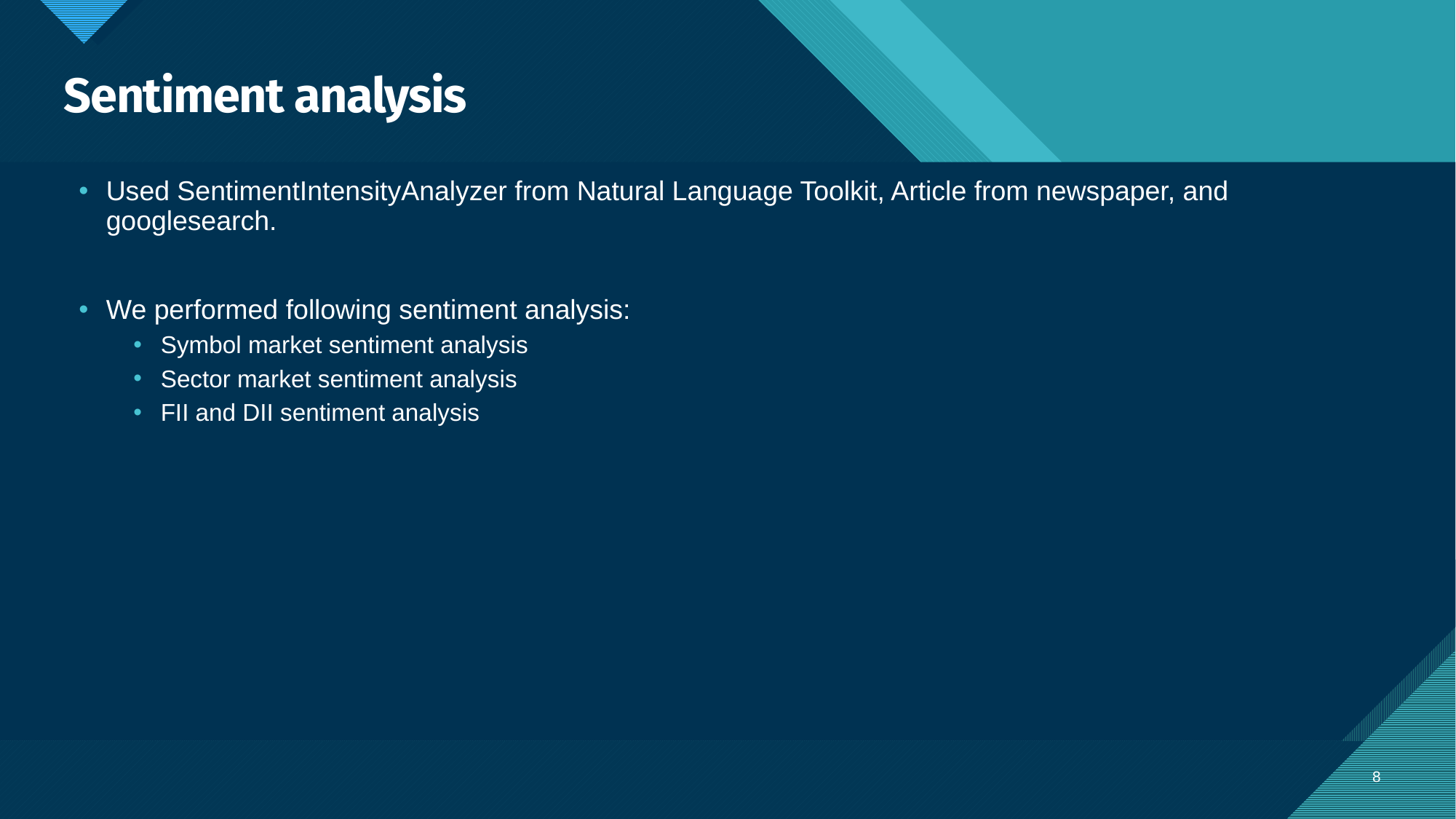

# Sentiment analysis
Used SentimentIntensityAnalyzer from Natural Language Toolkit, Article from newspaper, and googlesearch.

We performed following sentiment analysis:
Symbol market sentiment analysis
Sector market sentiment analysis
FII and DII sentiment analysis
8